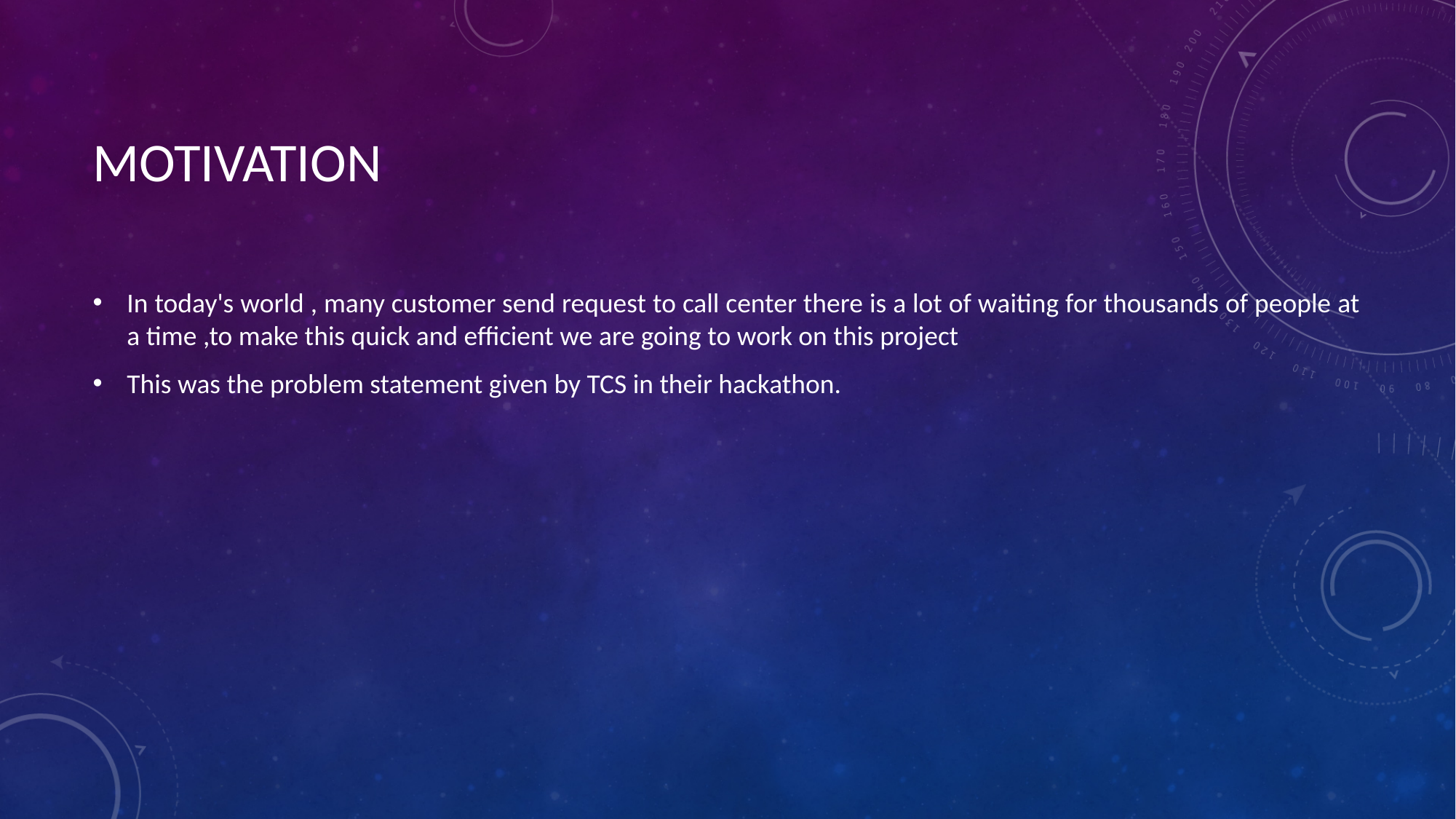

# Motivation
In today's world , many customer send request to call center there is a lot of waiting for thousands of people at a time ,to make this quick and efficient we are going to work on this project
This was the problem statement given by TCS in their hackathon.